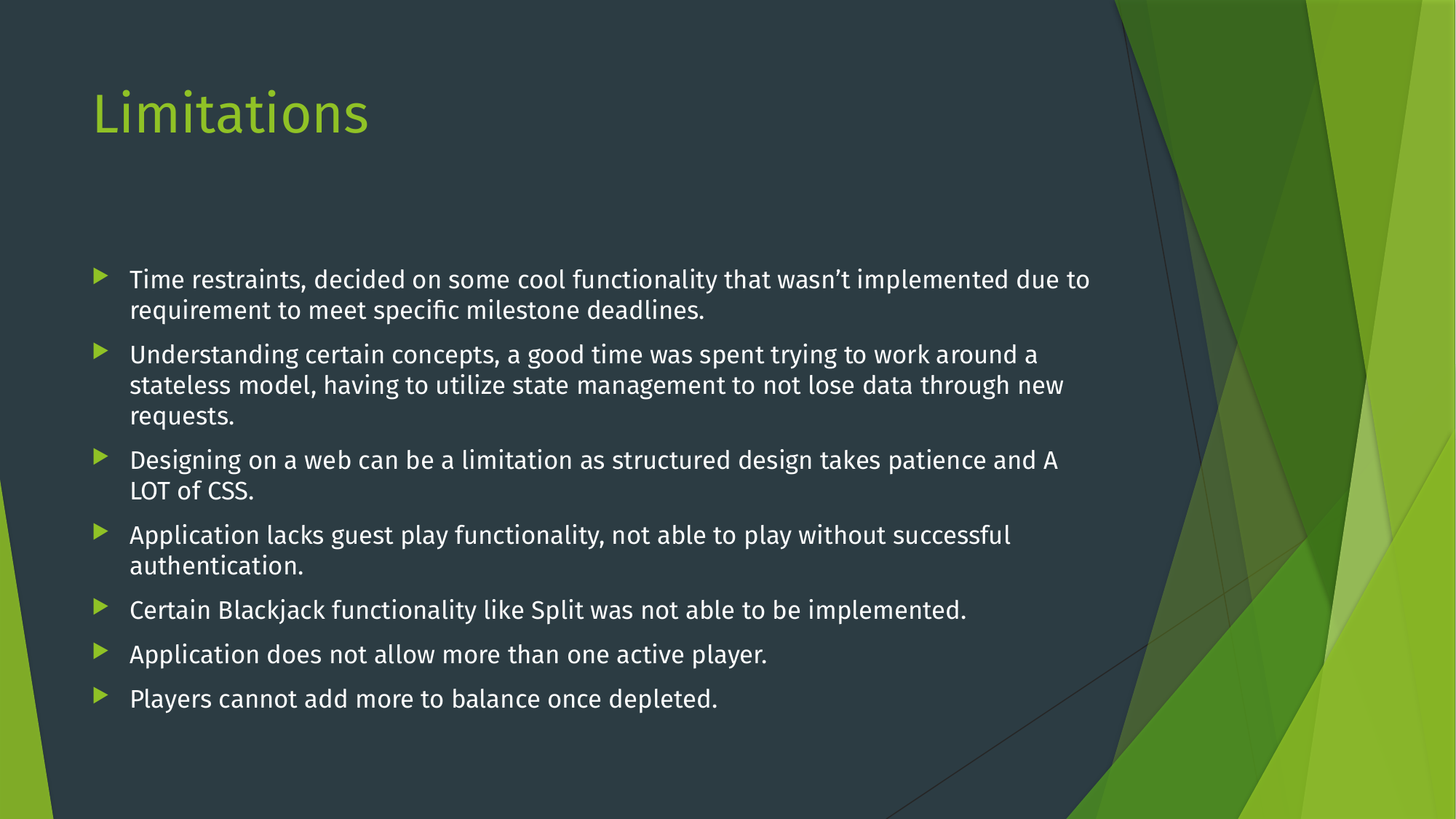

# Limitations
Time restraints, decided on some cool functionality that wasn’t implemented due to requirement to meet specific milestone deadlines.
Understanding certain concepts, a good time was spent trying to work around a stateless model, having to utilize state management to not lose data through new requests.
Designing on a web can be a limitation as structured design takes patience and A LOT of CSS.
Application lacks guest play functionality, not able to play without successful authentication.
Certain Blackjack functionality like Split was not able to be implemented.
Application does not allow more than one active player.
Players cannot add more to balance once depleted.